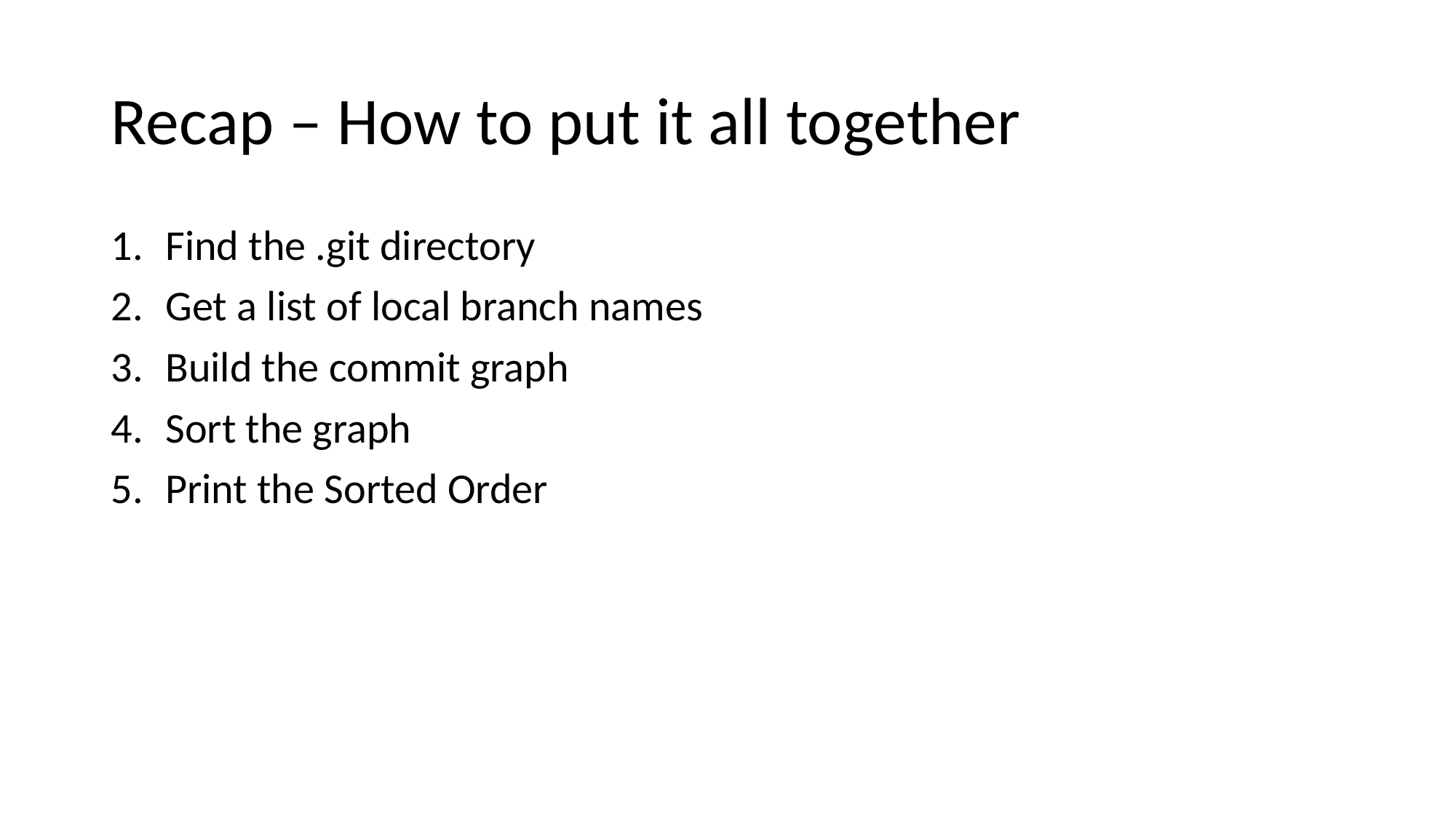

# Recap – How to put it all together
Find the .git directory
Get a list of local branch names
Build the commit graph
Sort the graph
Print the Sorted Order